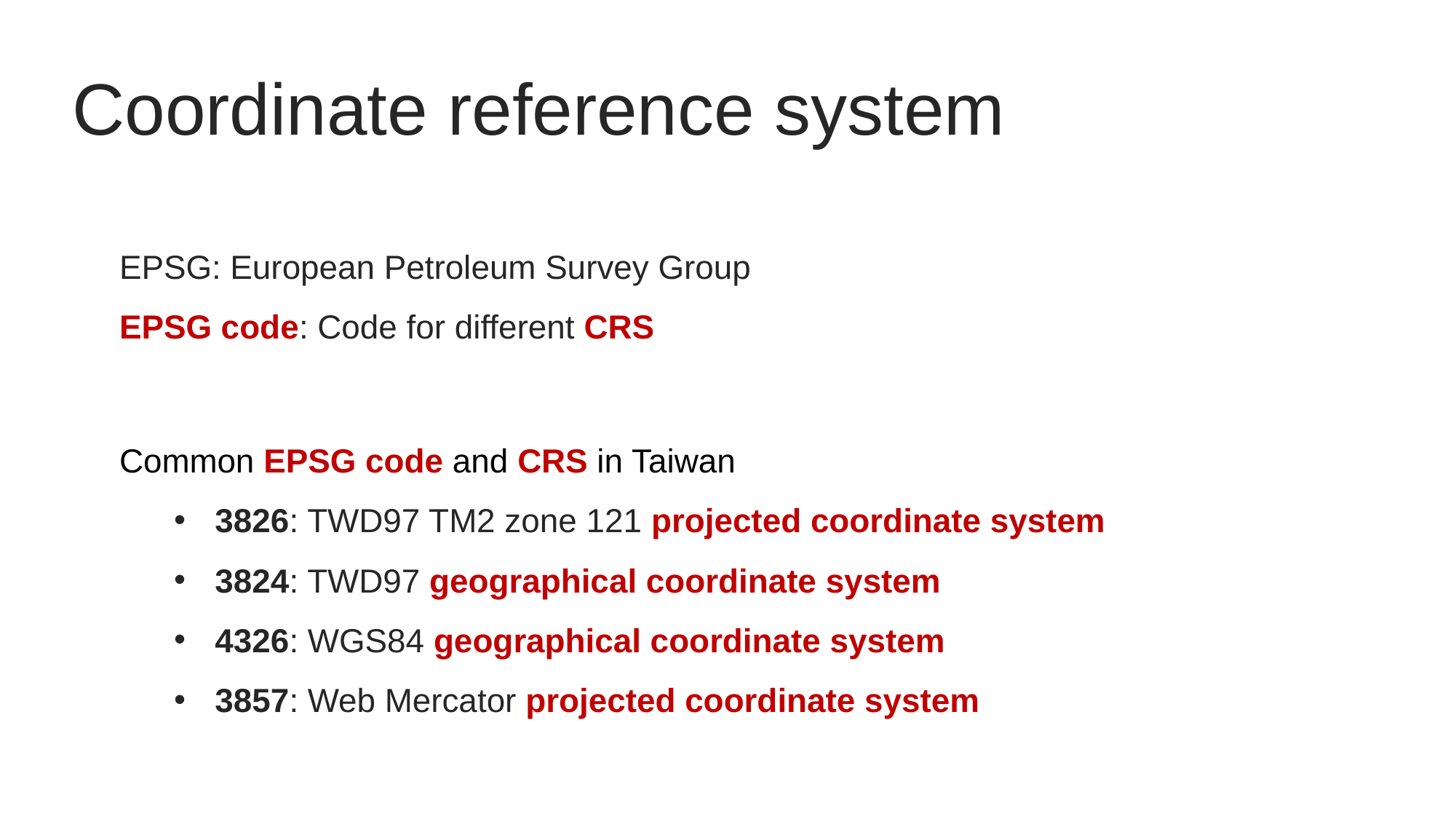

Coordinate reference system
EPSG: European Petroleum Survey Group
EPSG code: Code for different CRS
Common EPSG code and CRS in Taiwan
3826: TWD97 TM2 zone 121 projected coordinate system
3824: TWD97 geographical coordinate system
4326: WGS84 geographical coordinate system
3857: Web Mercator projected coordinate system